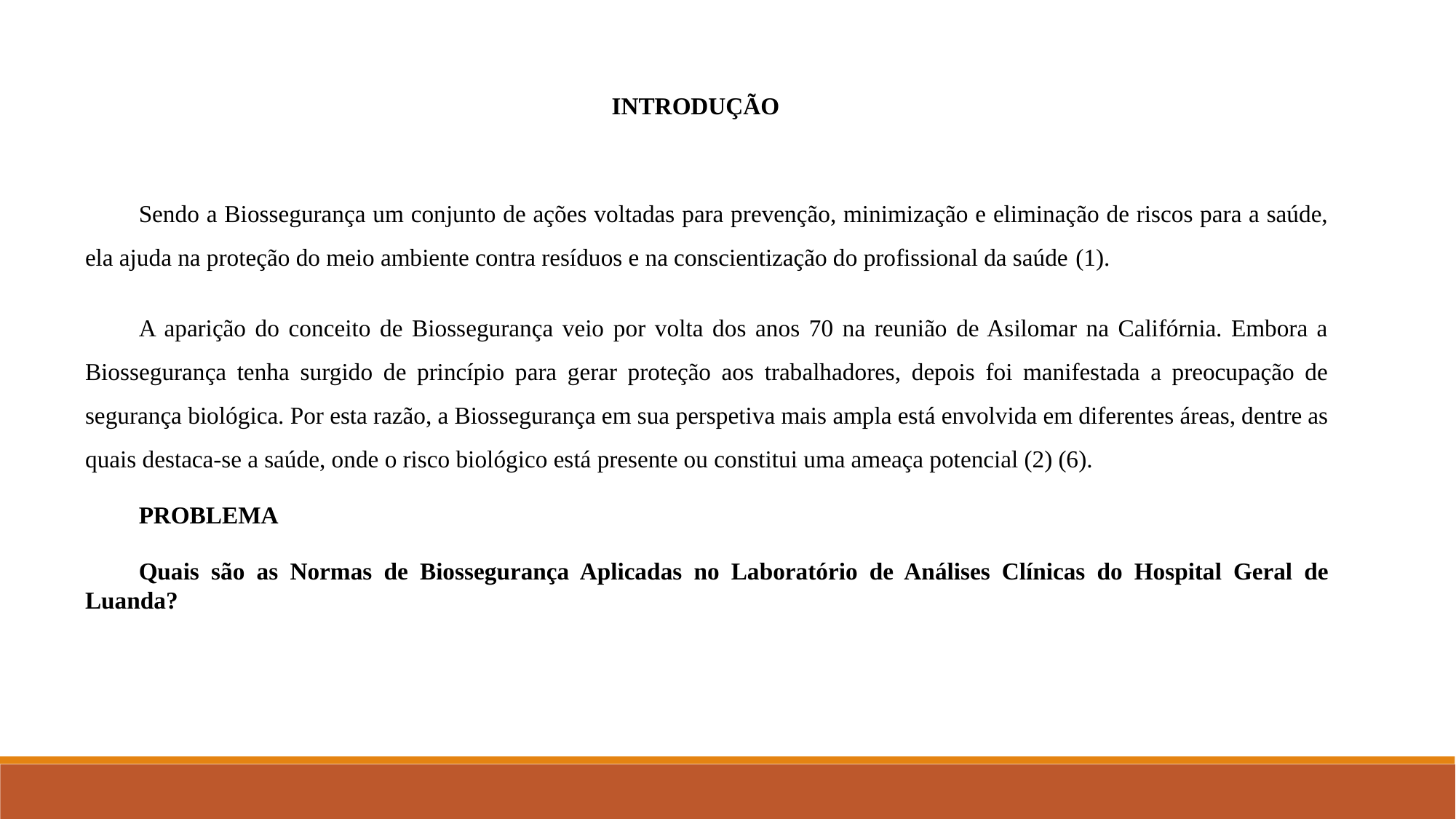

INTRODUÇÃO
Sendo a Biossegurança um conjunto de ações voltadas para prevenção, minimização e eliminação de riscos para a saúde, ela ajuda na proteção do meio ambiente contra resíduos e na conscientização do profissional da saúde (1).
A aparição do conceito de Biossegurança veio por volta dos anos 70 na reunião de Asilomar na Califórnia. Embora a Biossegurança tenha surgido de princípio para gerar proteção aos trabalhadores, depois foi manifestada a preocupação de segurança biológica. Por esta razão, a Biossegurança em sua perspetiva mais ampla está envolvida em diferentes áreas, dentre as quais destaca-se a saúde, onde o risco biológico está presente ou constitui uma ameaça potencial (2) (6).
PROBLEMA
Quais são as Normas de Biossegurança Aplicadas no Laboratório de Análises Clínicas do Hospital Geral de Luanda?